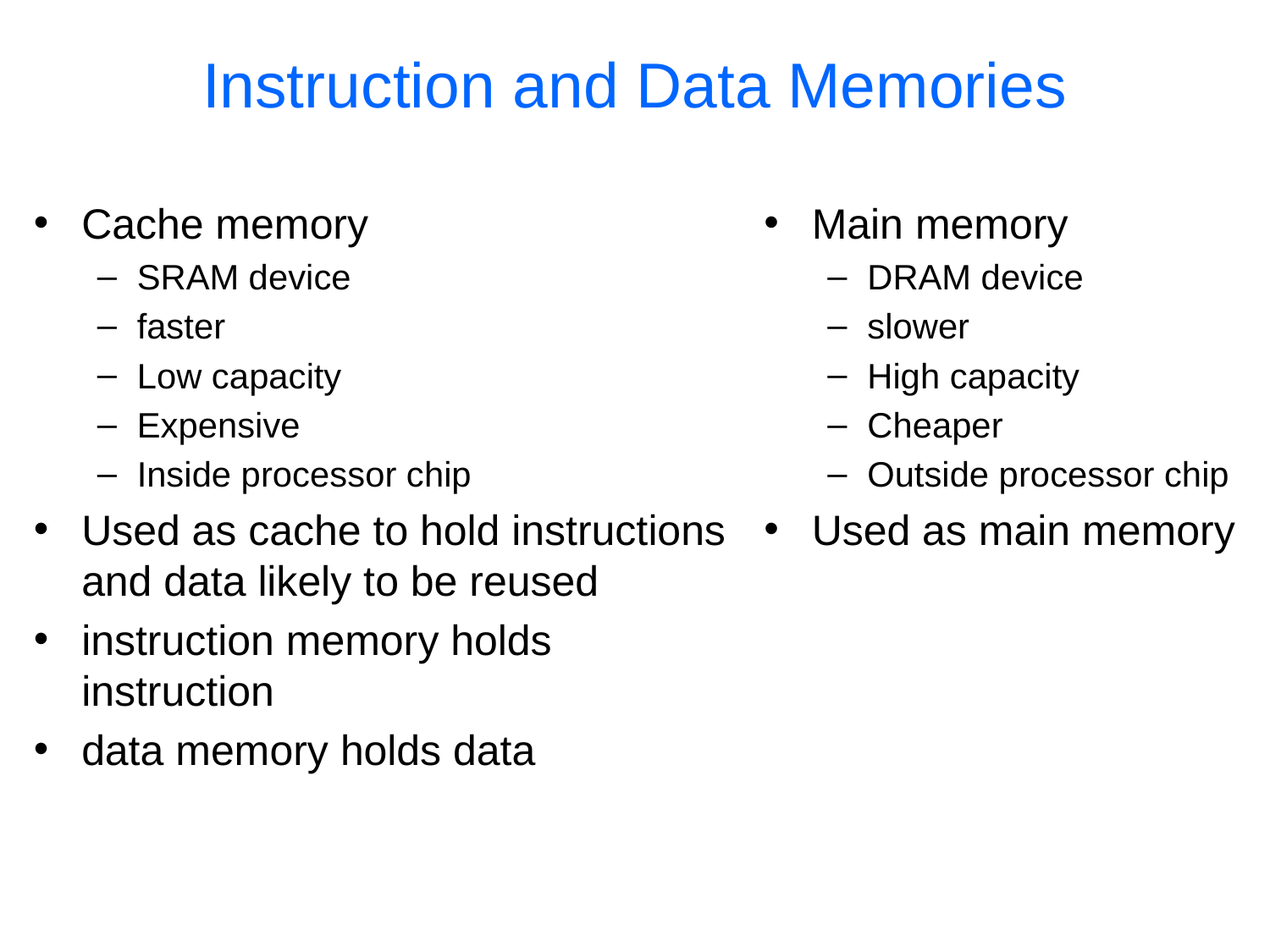

# Instruction and Data Memories
Cache memory
SRAM device
faster
Low capacity
Expensive
Inside processor chip
Used as cache to hold instructions and data likely to be reused
instruction memory holds instruction
data memory holds data

Main memory
DRAM device
slower
High capacity
Cheaper
Outside processor chip
Used as main memory